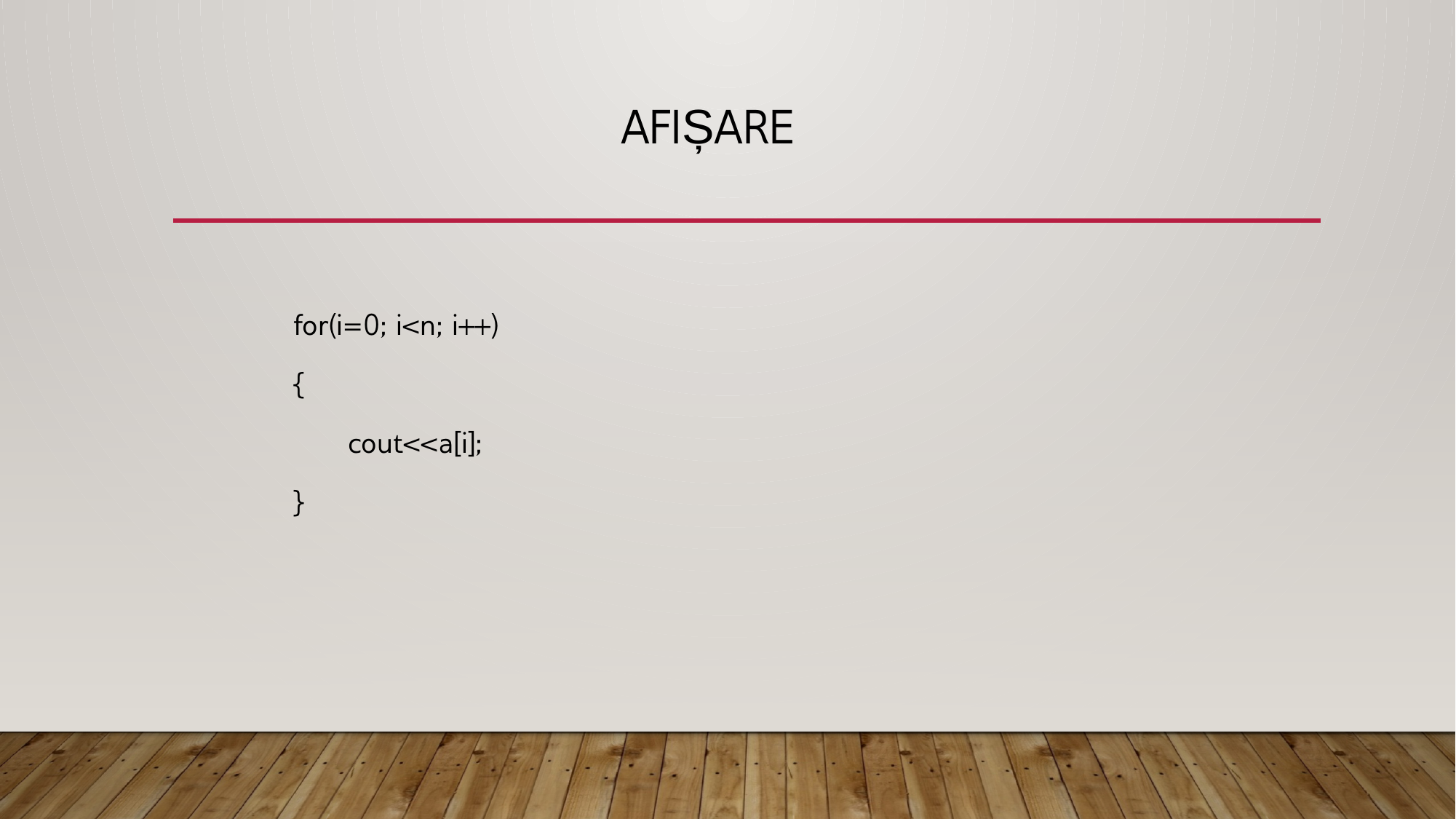

# Afișare

	for(i=0; i<n; i++)
	{
	      cout<<a[i];
	}